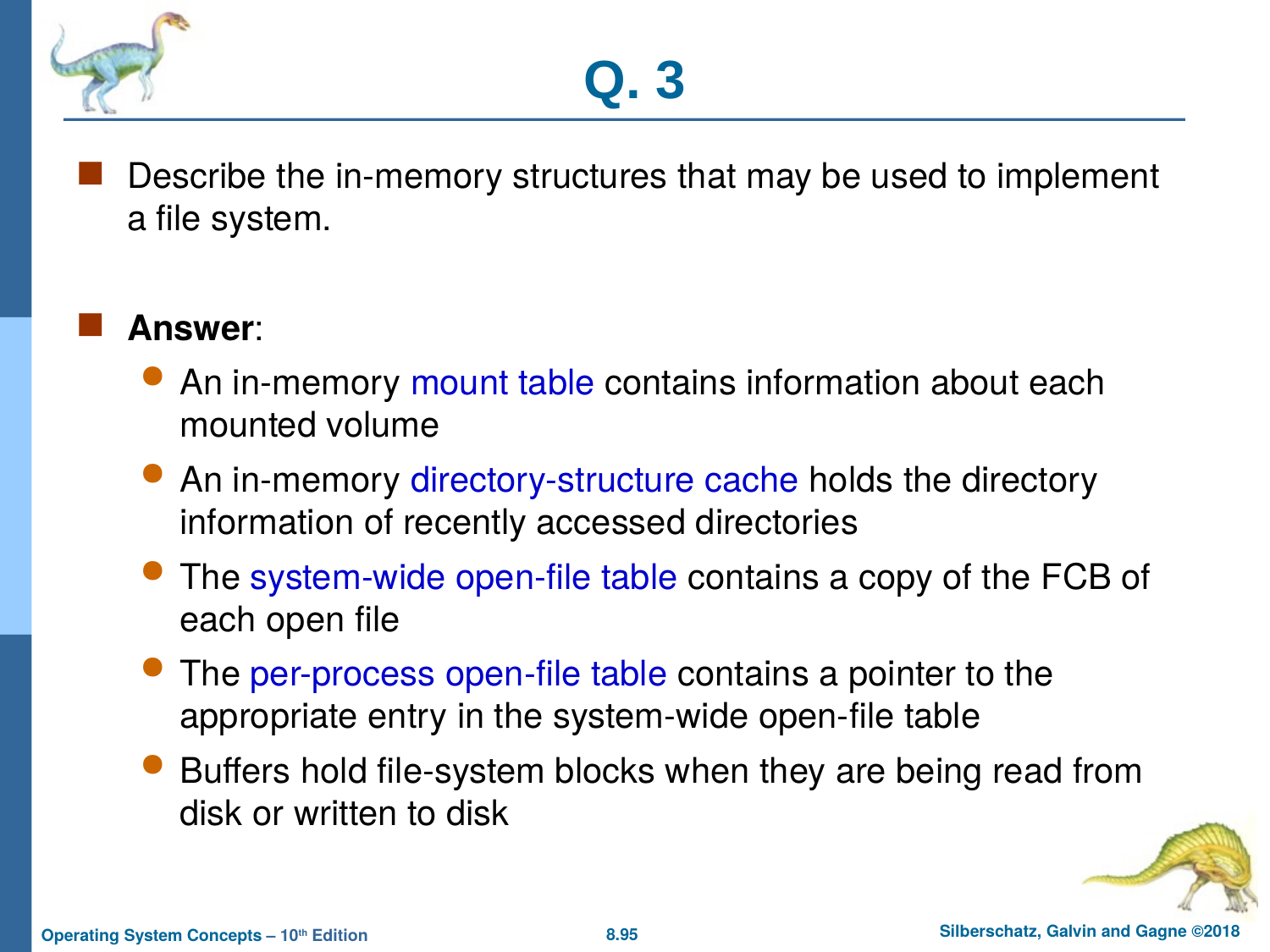

# Q. 3
Describe the in-memory structures that may be used to implement a file system.

Answer:
An in-memory mount table contains information about each mounted volume
An in-memory directory-structure cache holds the directory information of recently accessed directories
The system-wide open-file table contains a copy of the FCB of each open file
The per-process open-file table contains a pointer to the appropriate entry in the system-wide open-file table
Buffers hold file-system blocks when they are being read from disk or written to disk